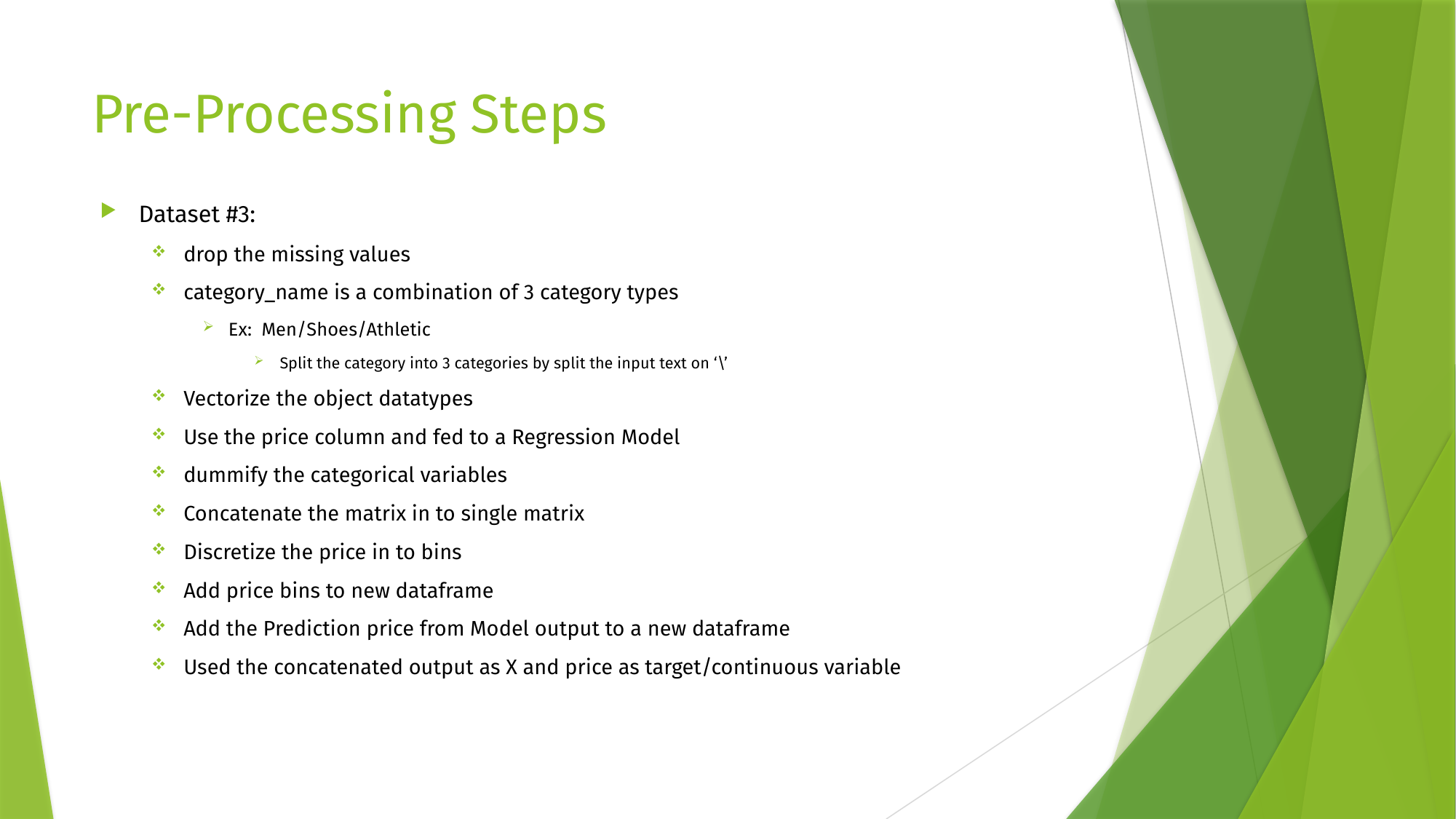

# Pre-Processing Steps

Dataset #3:
drop the missing values
category_name is a combination of 3 category types
Ex:  Men/Shoes/Athletic
Split the category into 3 categories by split the input text on ‘\’
Vectorize the object datatypes
Use the price column and fed to a Regression Model
dummify the categorical variables
Concatenate the matrix in to single matrix
Discretize the price in to bins
Add price bins to new dataframe
Add the Prediction price from Model output to a new dataframe
Used the concatenated output as X and price as target/continuous variable